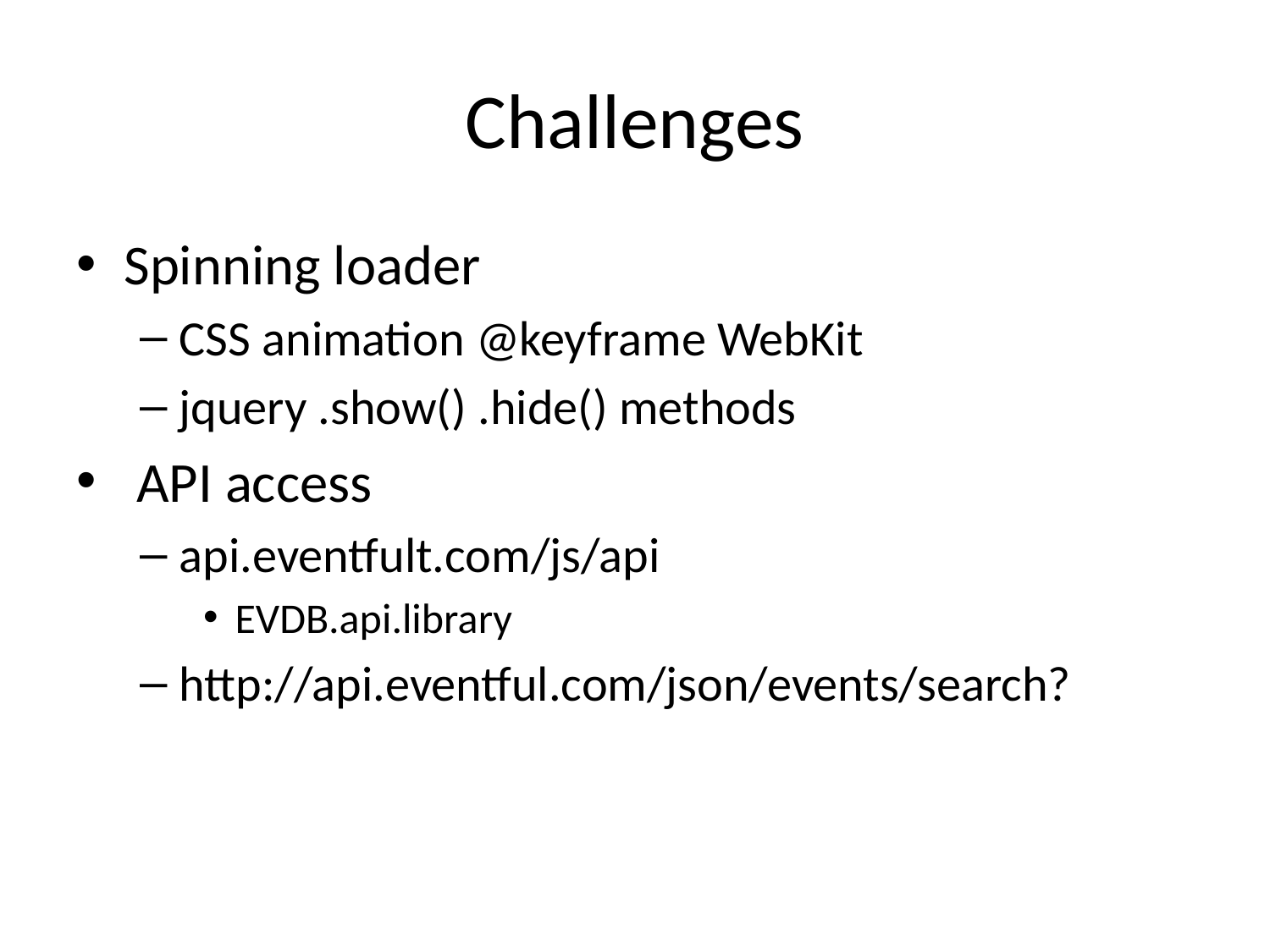

# Challenges
Spinning loader
CSS animation @keyframe WebKit
jquery .show() .hide() methods
 API access
api.eventfult.com/js/api
EVDB.api.library
http://api.eventful.com/json/events/search?